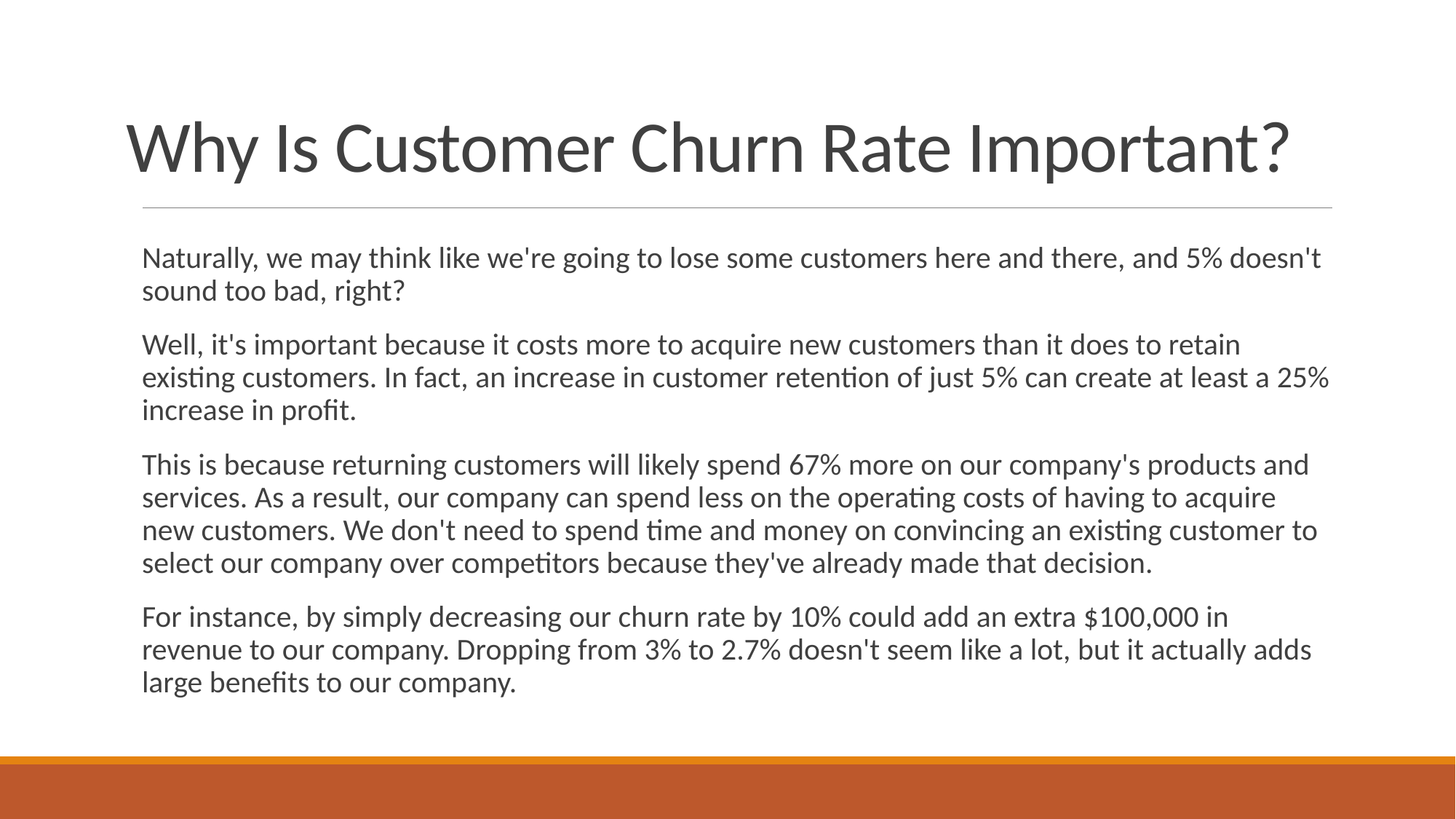

# Why Is Customer Churn Rate Important?
Naturally, we may think like we're going to lose some customers here and there, and 5% doesn't sound too bad, right?
Well, it's important because it costs more to acquire new customers than it does to retain existing customers. In fact, an increase in customer retention of just 5% can create at least a 25% increase in profit.
This is because returning customers will likely spend 67% more on our company's products and services. As a result, our company can spend less on the operating costs of having to acquire new customers. We don't need to spend time and money on convincing an existing customer to select our company over competitors because they've already made that decision.
For instance, by simply decreasing our churn rate by 10% could add an extra $100,000 in revenue to our company. Dropping from 3% to 2.7% doesn't seem like a lot, but it actually adds large benefits to our company.